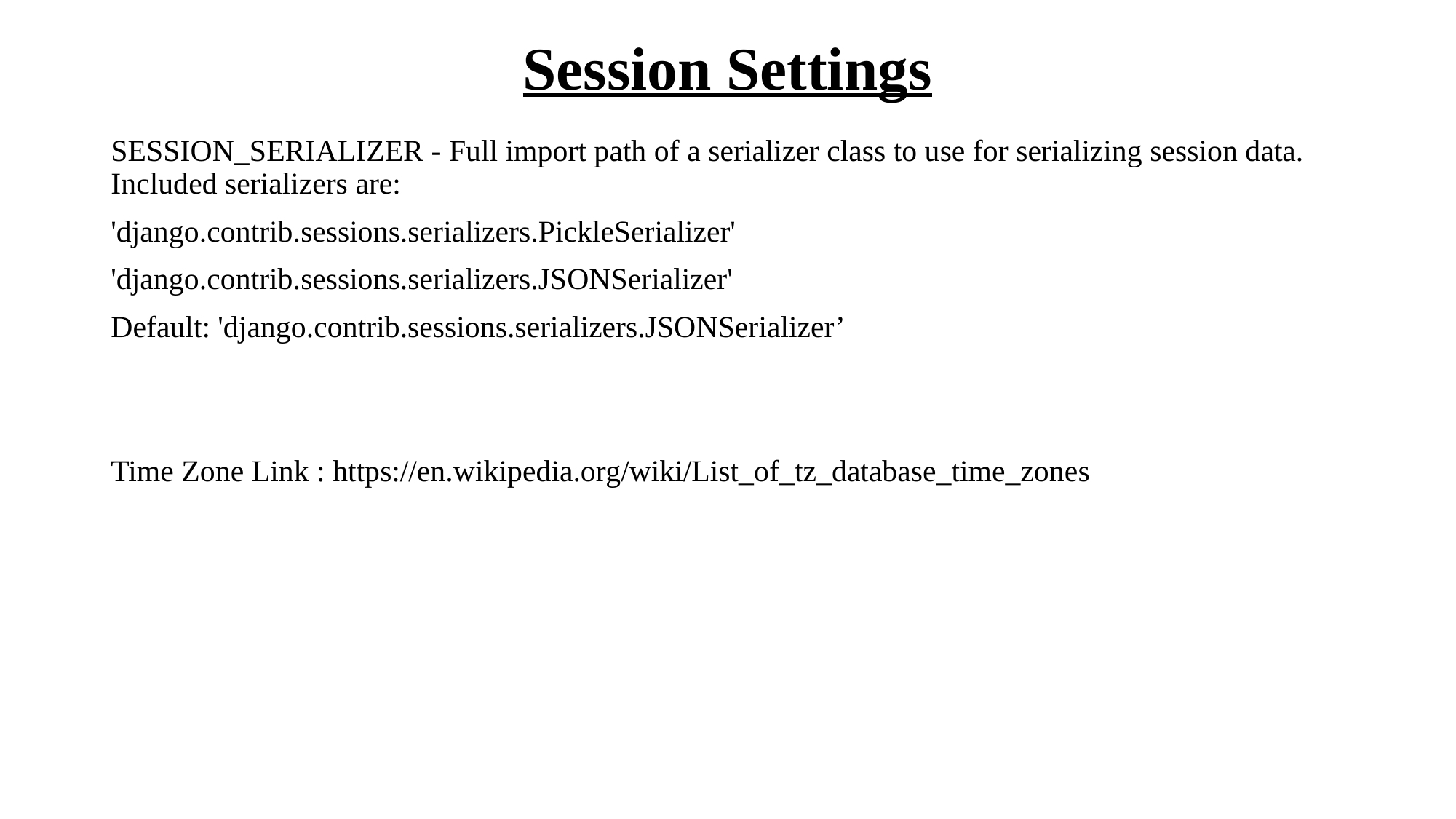

# Session Settings
SESSION_SERIALIZER - Full import path of a serializer class to use for serializing session data. Included serializers are:
'django.contrib.sessions.serializers.PickleSerializer'
'django.contrib.sessions.serializers.JSONSerializer'
Default: 'django.contrib.sessions.serializers.JSONSerializer’

Time Zone Link : https://en.wikipedia.org/wiki/List_of_tz_database_time_zones